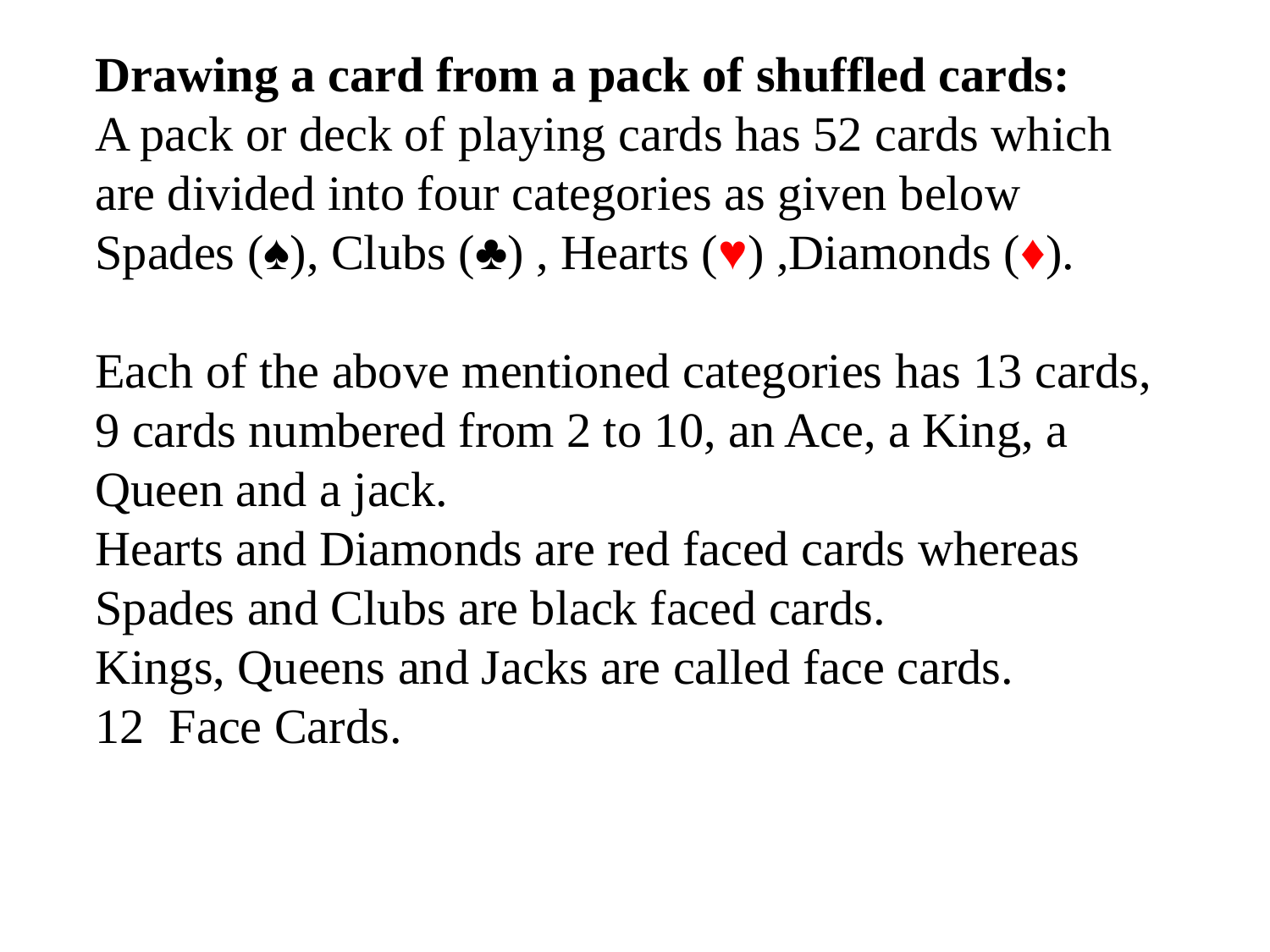

# Drawing a card from a pack of shuffled cards: A pack or deck of playing cards has 52 cards which are divided into four categories as given below Spades (♠), Clubs (♣) , Hearts (♥) ,Diamonds (♦). Each of the above mentioned categories has 13 cards, 9 cards numbered from 2 to 10, an Ace, a King, a Queen and a jack. Hearts and Diamonds are red faced cards whereas Spades and Clubs are black faced cards. Kings, Queens and Jacks are called face cards. 12  Face Cards.